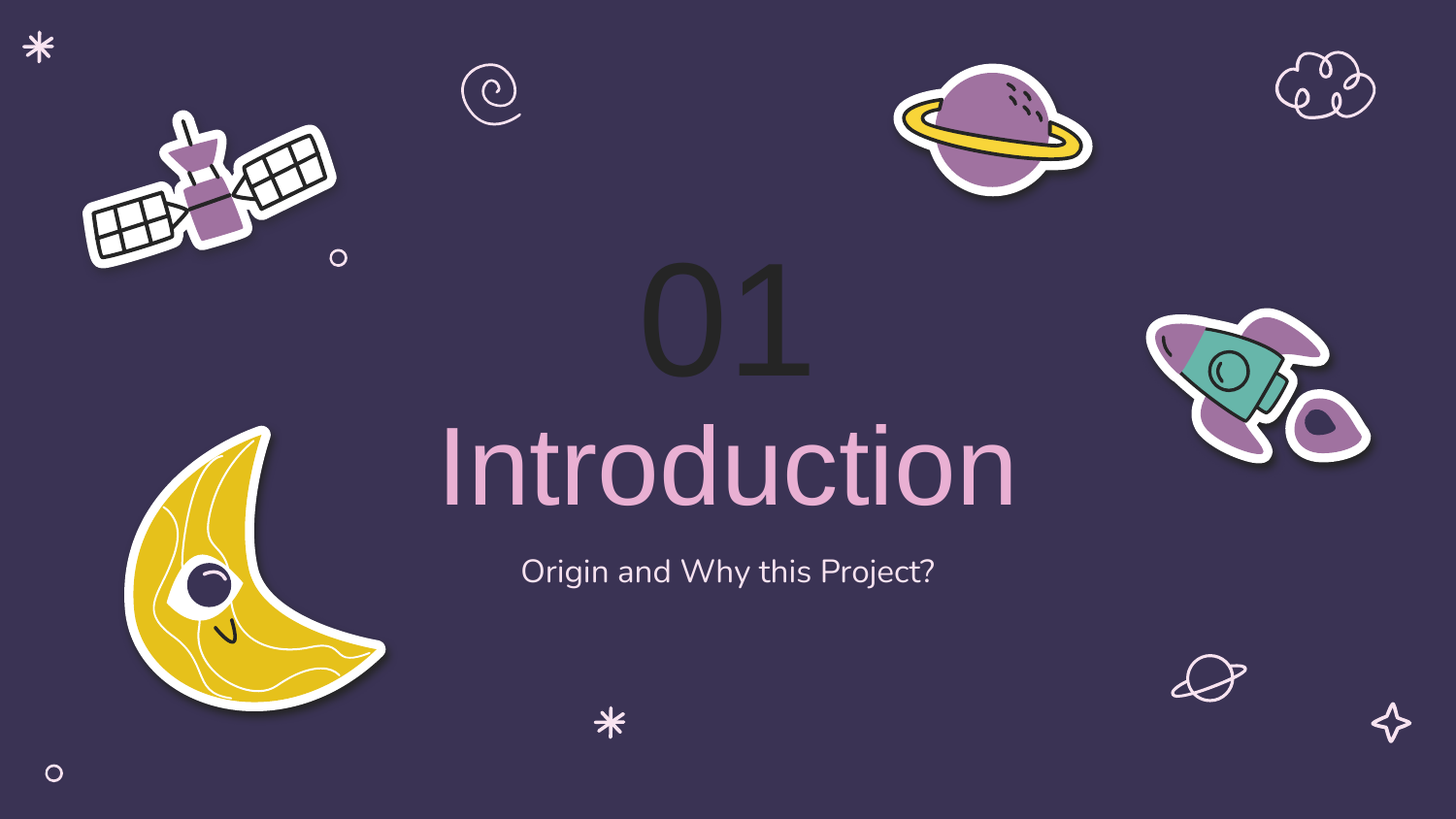

01

# Introduction

Origin and Why this Project?